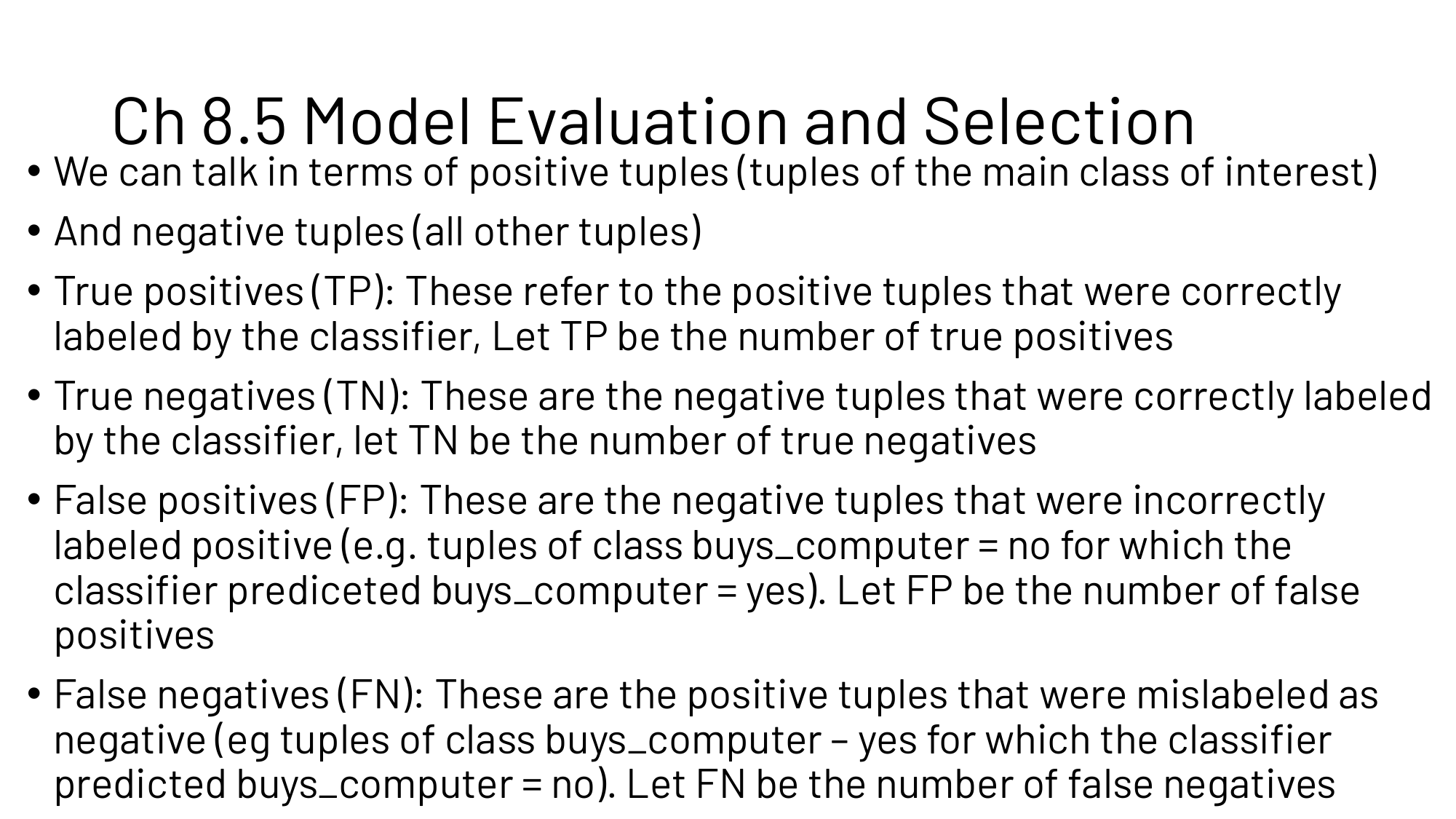

# Ch 8.5 Model Evaluation and Selection
We can talk in terms of positive tuples (tuples of the main class of interest)
And negative tuples (all other tuples)
True positives (TP): These refer to the positive tuples that were correctly labeled by the classifier, Let TP be the number of true positives
True negatives (TN): These are the negative tuples that were correctly labeled by the classifier, let TN be the number of true negatives
False positives (FP): These are the negative tuples that were incorrectly labeled positive (e.g. tuples of class buys_computer = no for which the classifier prediceted buys_computer = yes). Let FP be the number of false positives
False negatives (FN): These are the positive tuples that were mislabeled as negative (eg tuples of class buys_computer – yes for which the classifier predicted buys_computer = no). Let FN be the number of false negatives